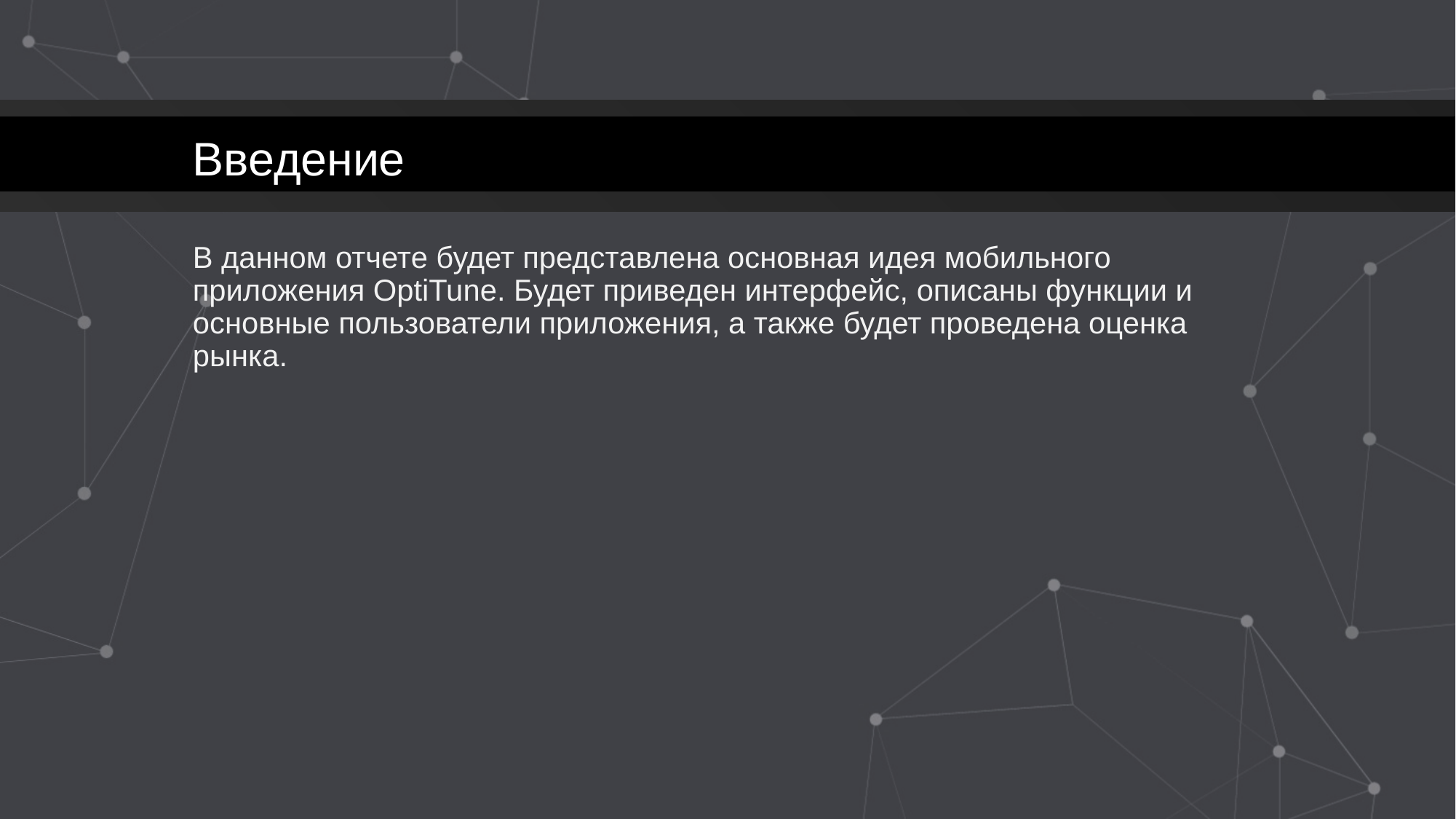

# Введение

В данном отчете будет представлена основная идея мобильного приложения OptiTune. Будет приведен интерфейс, описаны функции и основные пользователи приложения, а также будет проведена оценка рынка.